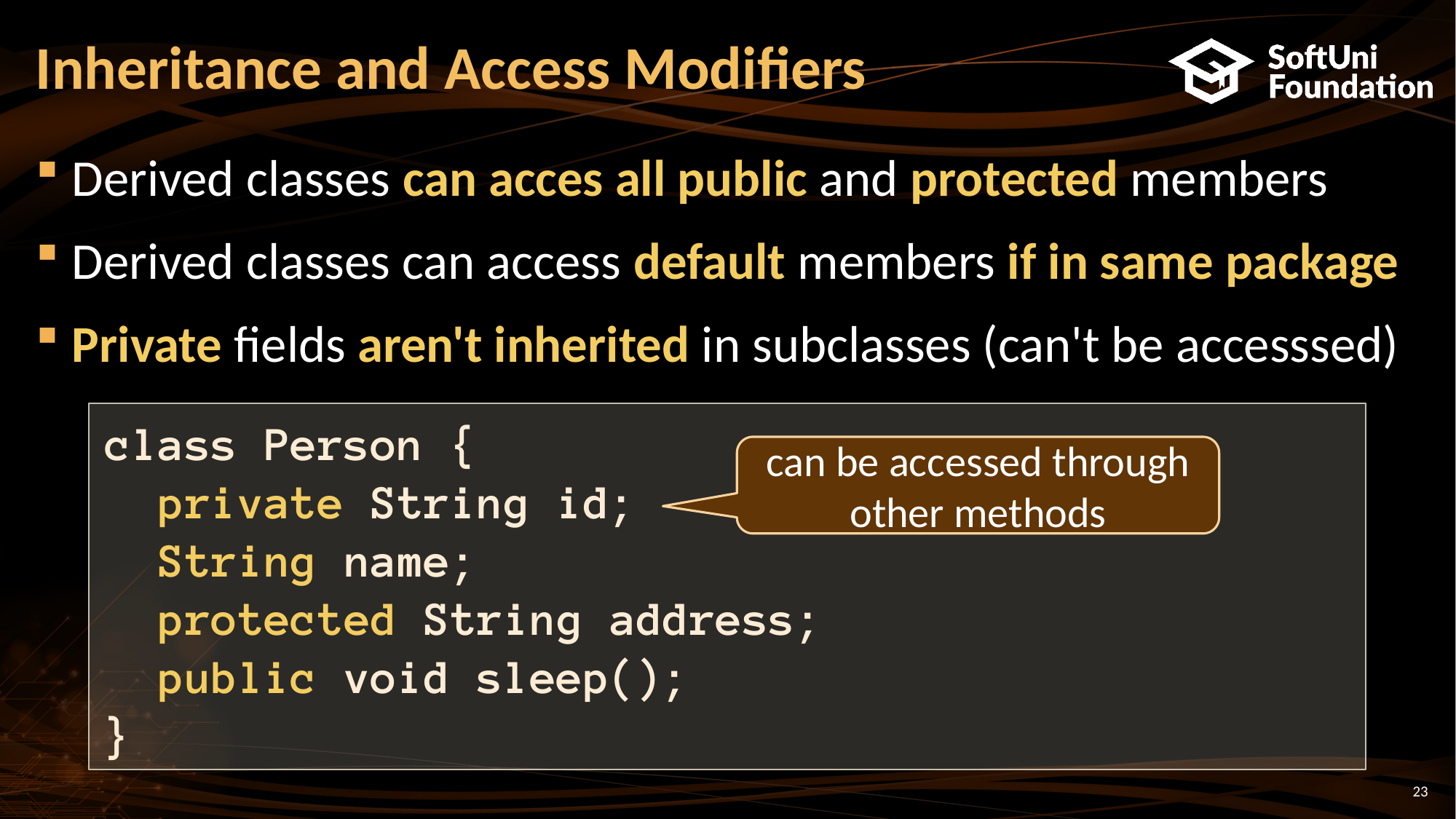

Inheritance and Access Modifiers
Derived classes can acces all public and protected members
Derived classes can access default members if in same package
Private fields aren't inherited in subclasses (can't be accesssed)
class Person {
  private String id;
  String name;
  protected String address;
  public void sleep();
}
can be accessed through other methods
23